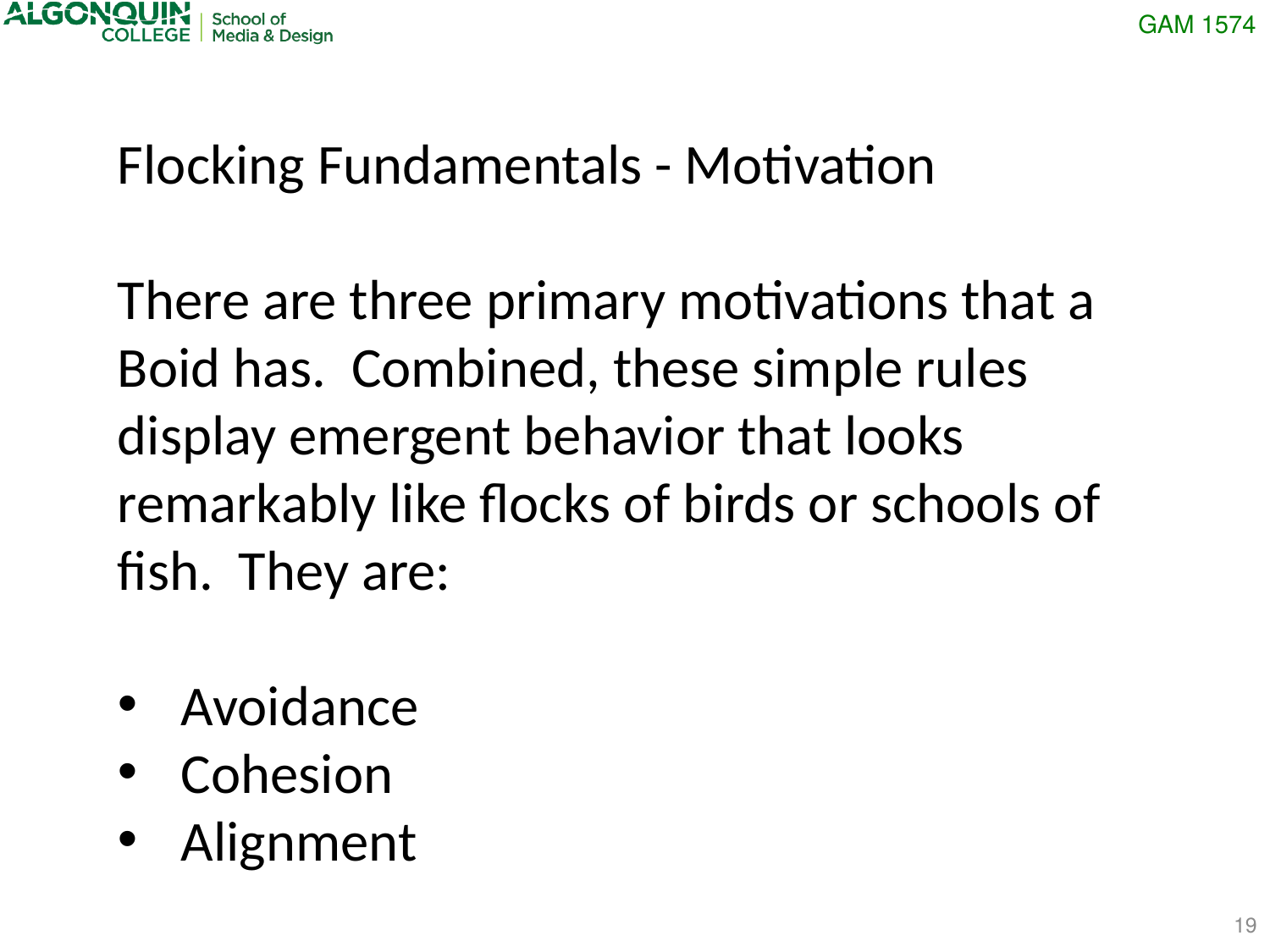

Flocking Fundamentals - Motivation

There are three primary motivations that a Boid has.  Combined, these simple rules display emergent behavior that looks remarkably like flocks of birds or schools of fish.  They are:

Avoidance
Cohesion
Alignment

19